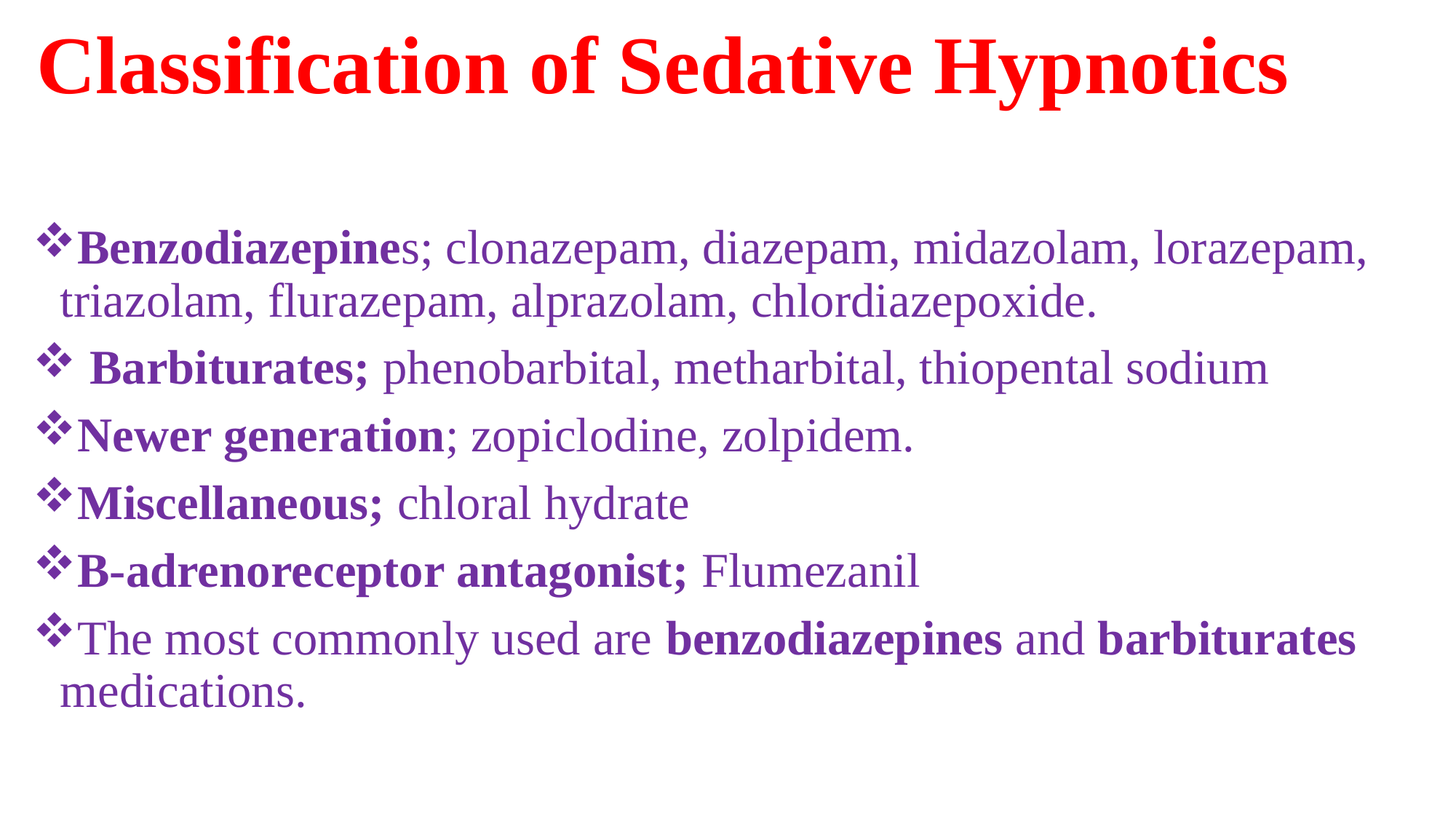

# Classification of Sedative Hypnotics

Benzodiazepines; clonazepam, diazepam, midazolam, lorazepam, triazolam, flurazepam, alprazolam, chlordiazepoxide.
 Barbiturates; phenobarbital, metharbital, thiopental sodium
Newer generation; zopiclodine, zolpidem.
Miscellaneous; chloral hydrate
B-adrenoreceptor antagonist; Flumezanil
The most commonly used are benzodiazepines and barbiturates medications.